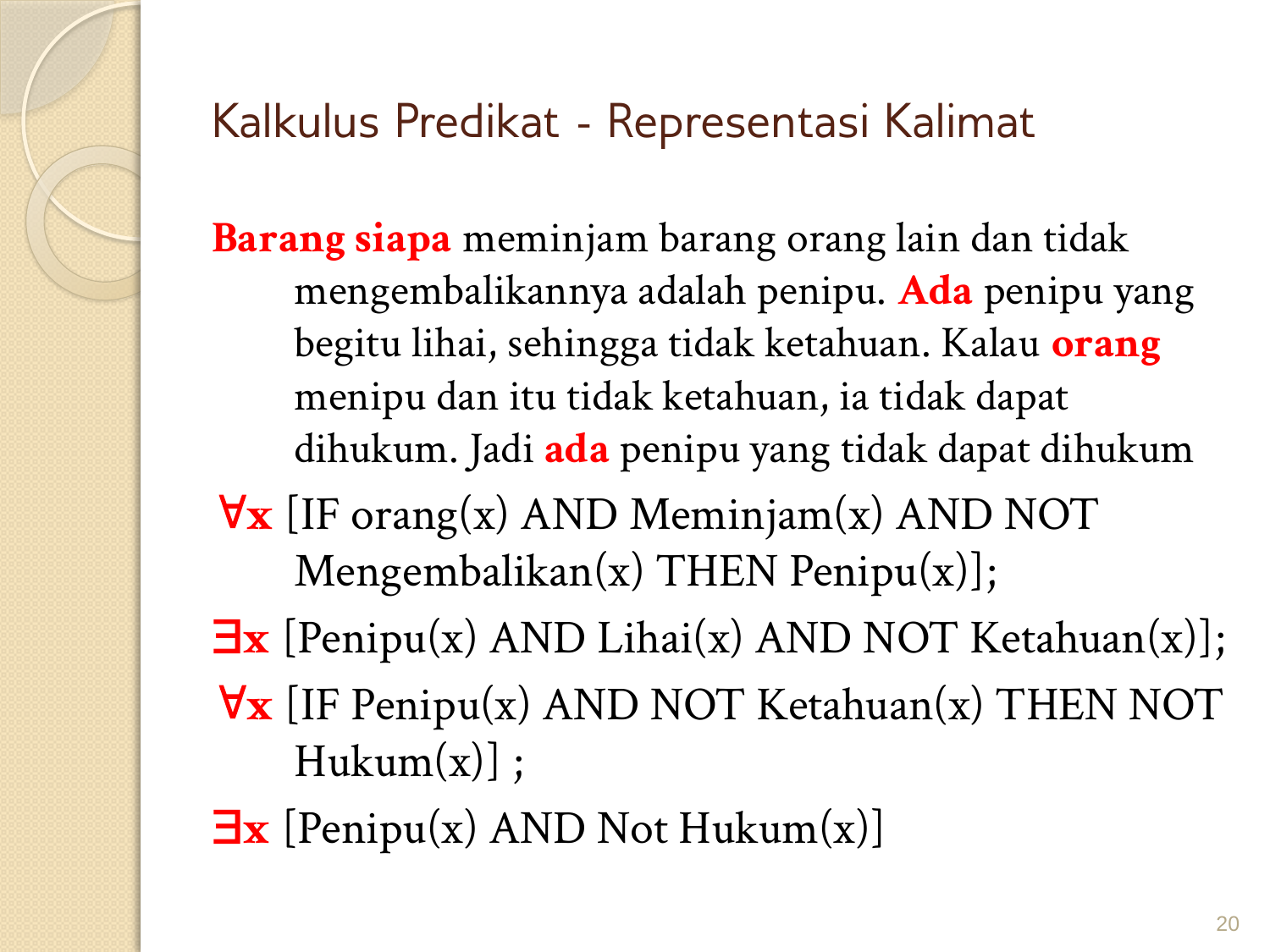

# Kalkulus Predikat - Representasi Kalimat
Barang siapa meminjam barang orang lain dan tidak mengembalikannya adalah penipu. Ada penipu yang begitu lihai, sehingga tidak ketahuan. Kalau orang menipu dan itu tidak ketahuan, ia tidak dapat dihukum. Jadi ada penipu yang tidak dapat dihukum
∀x [IF orang(x) AND Meminjam(x) AND NOT Mengembalikan(x) THEN Penipu(x)];
∃x [Penipu(x) AND Lihai(x) AND NOT Ketahuan(x)];
∀x [IF Penipu(x) AND NOT Ketahuan(x) THEN NOT Hukum(x)] ;
∃x [Penipu(x) AND Not Hukum(x)]

20